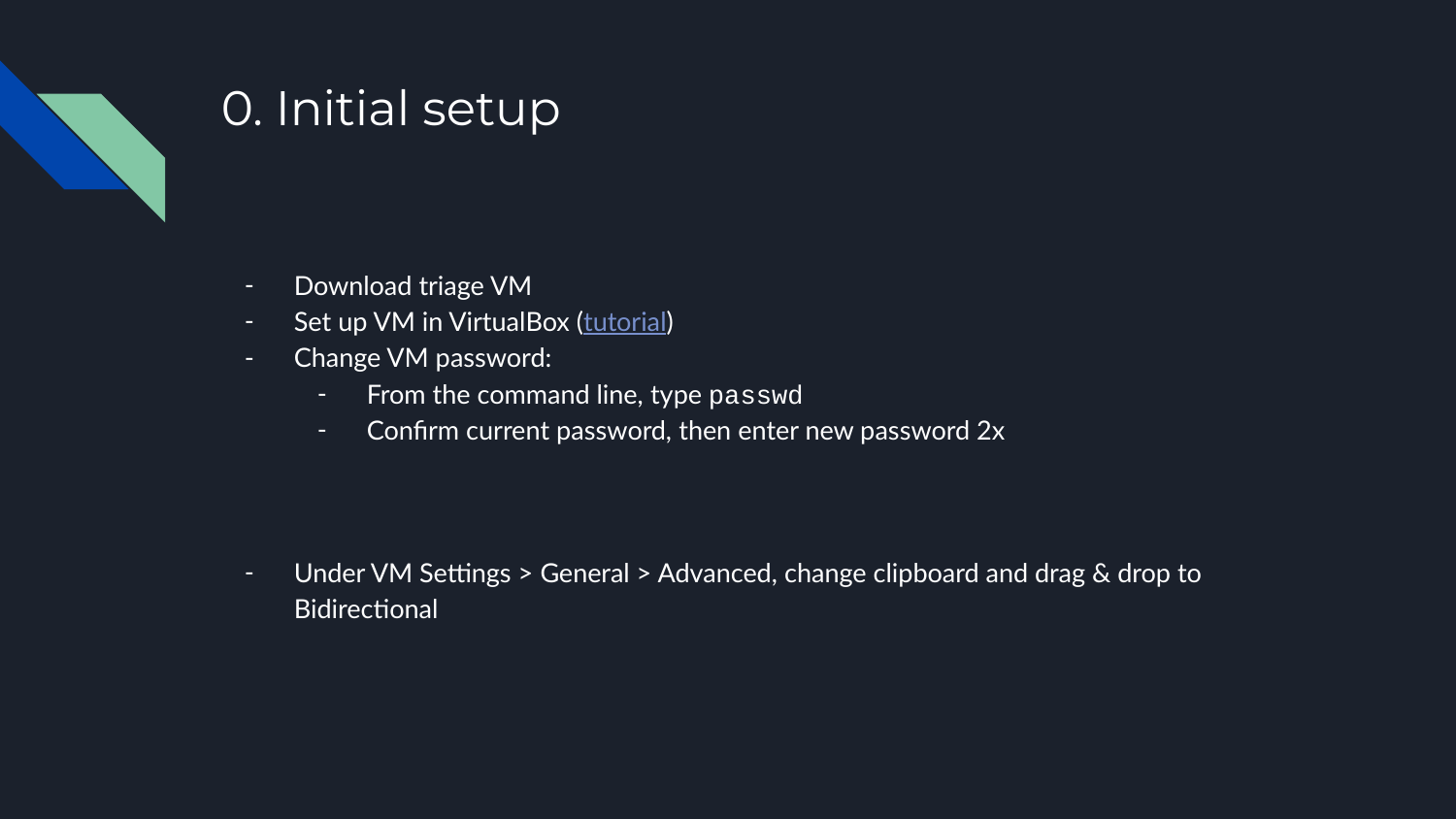

# 0. Initial setup
Download triage VM
Set up VM in VirtualBox (tutorial)
Change VM password:
From the command line, type passwd
Confirm current password, then enter new password 2x

Under VM Settings > General > Advanced, change clipboard and drag & drop to Bidirectional